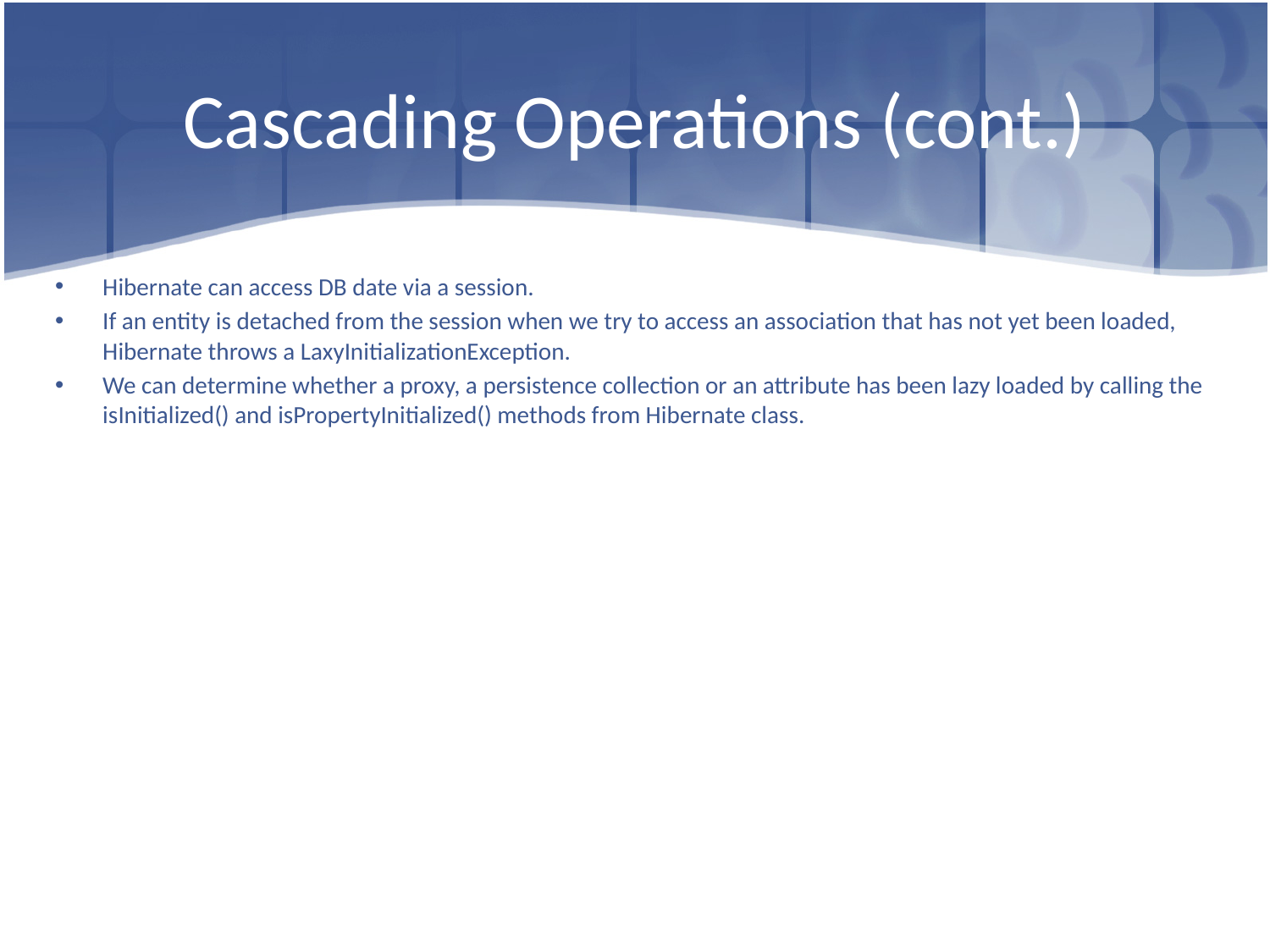

# Cascading Operations (cont.)
Hibernate can access DB date via a session.
If an entity is detached from the session when we try to access an association that has not yet been loaded, Hibernate throws a LaxyInitializationException.
We can determine whether a proxy, a persistence collection or an attribute has been lazy loaded by calling the isInitialized() and isPropertyInitialized() methods from Hibernate class.